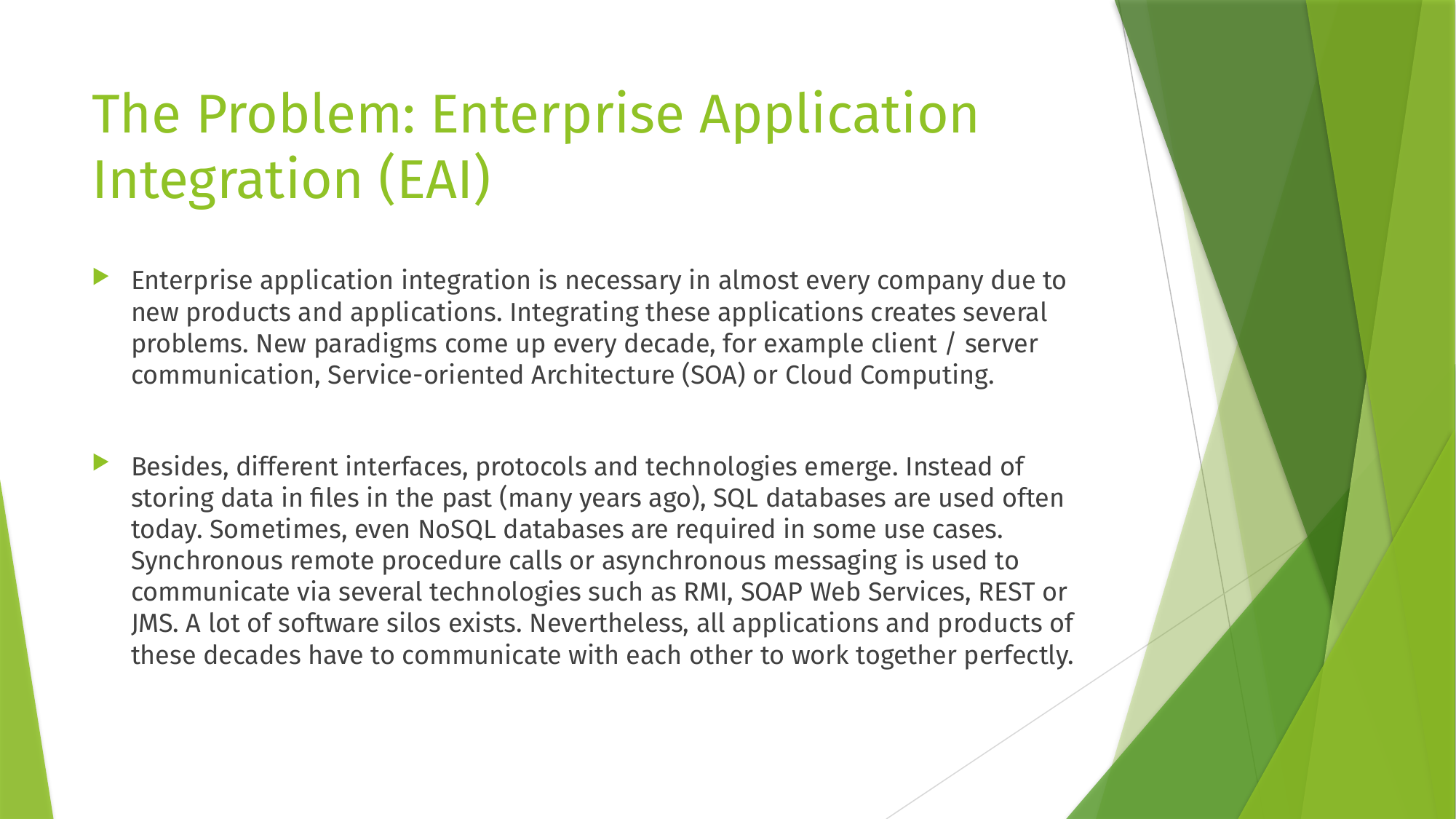

# The Problem: Enterprise Application Integration (EAI)
Enterprise application integration is necessary in almost every company due to new products and applications. Integrating these applications creates several problems. New paradigms come up every decade, for example client / server communication, Service-oriented Architecture (SOA) or Cloud Computing.

Besides, different interfaces, protocols and technologies emerge. Instead of storing data in files in the past (many years ago), SQL databases are used often today. Sometimes, even NoSQL databases are required in some use cases. Synchronous remote procedure calls or asynchronous messaging is used to communicate via several technologies such as RMI, SOAP Web Services, REST or JMS. A lot of software silos exists. Nevertheless, all applications and products of these decades have to communicate with each other to work together perfectly.